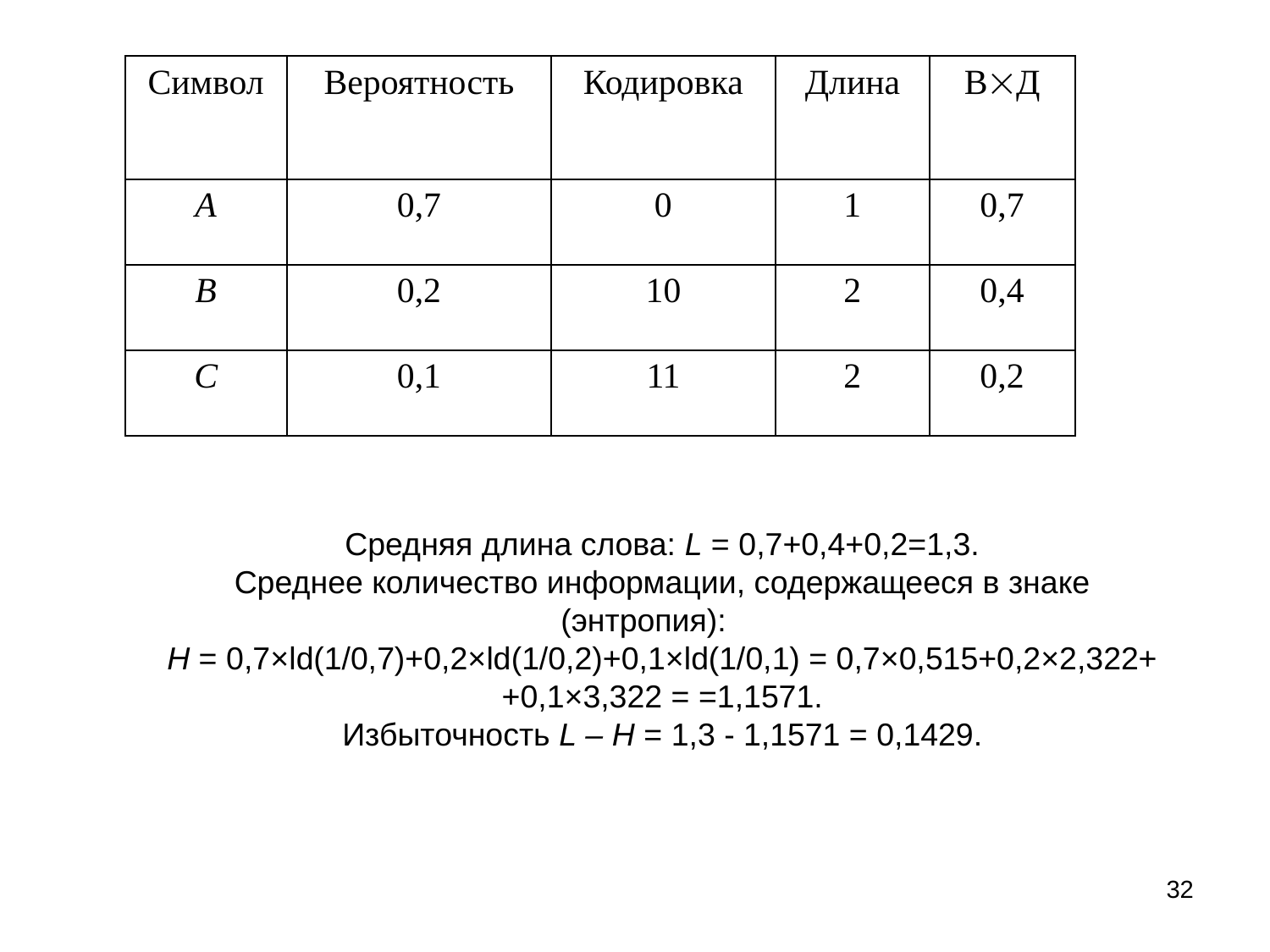

| Символ | Вероятность | Кодировка | Длина | В×Д |
| --- | --- | --- | --- | --- |
| A | 0,7 | 0 | 1 | 0,7 |
| B | 0,2 | 10 | 2 | 0,4 |
| C | 0,1 | 11 | 2 | 0,2 |
Средняя длина слова: L = 0,7+0,4+0,2=1,3.
Среднее количество информации, содержащееся в знаке (энтропия):
H = 0,7×ld(1/0,7)+0,2×ld(1/0,2)+0,1×ld(1/0,1) = 0,7×0,515+0,2×2,322+
+0,1×3,322 = =1,1571.
Избыточность L – H = 1,3 - 1,1571 = 0,1429.
32